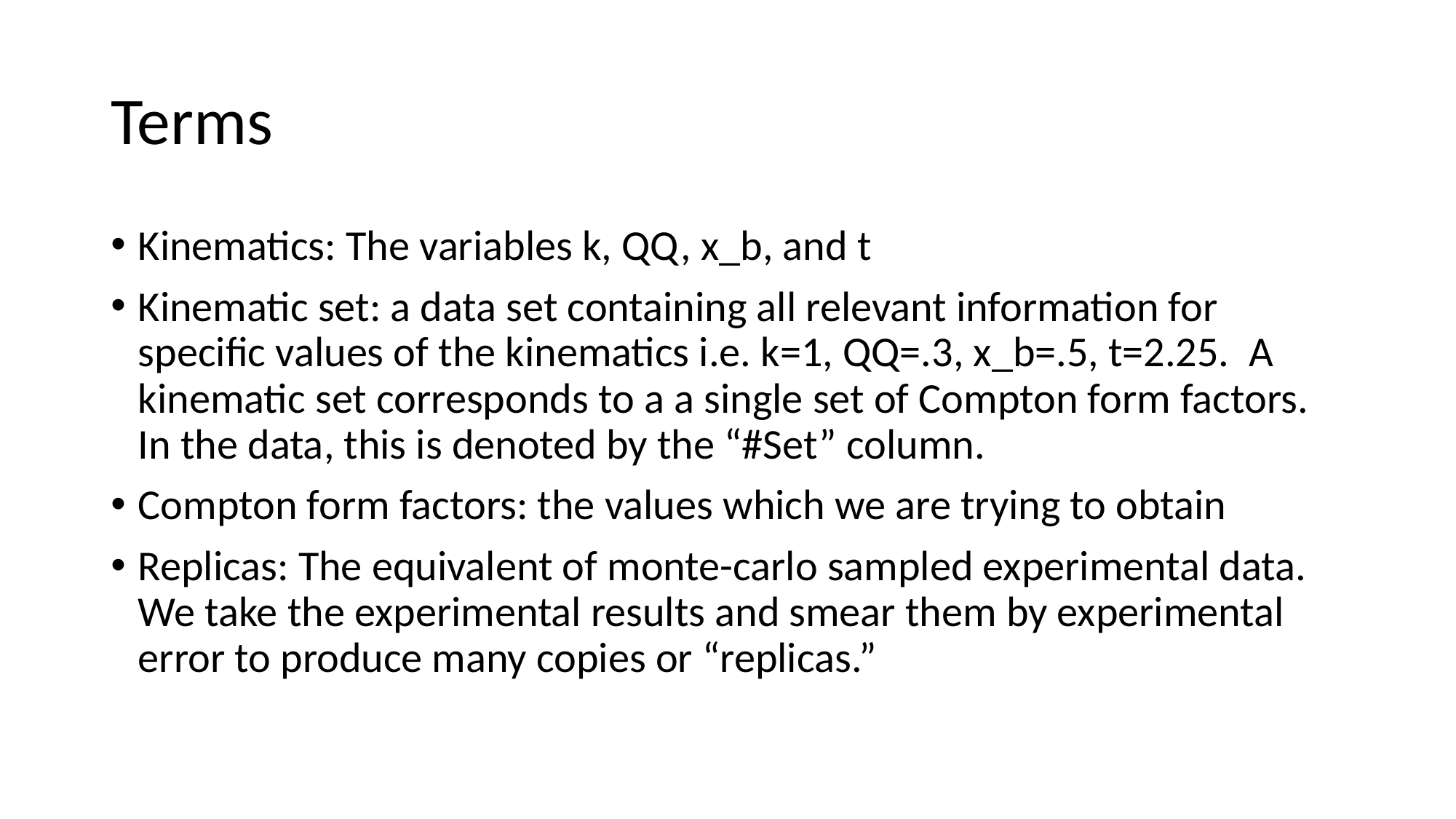

# Terms
Kinematics: The variables k, QQ, x_b, and t
Kinematic set: a data set containing all relevant information for specific values of the kinematics i.e. k=1, QQ=.3, x_b=.5, t=2.25.  A kinematic set corresponds to a a single set of Compton form factors. In the data, this is denoted by the “#Set” column.
Compton form factors: the values which we are trying to obtain
Replicas: The equivalent of monte-carlo sampled experimental data.  We take the experimental results and smear them by experimental error to produce many copies or “replicas.”